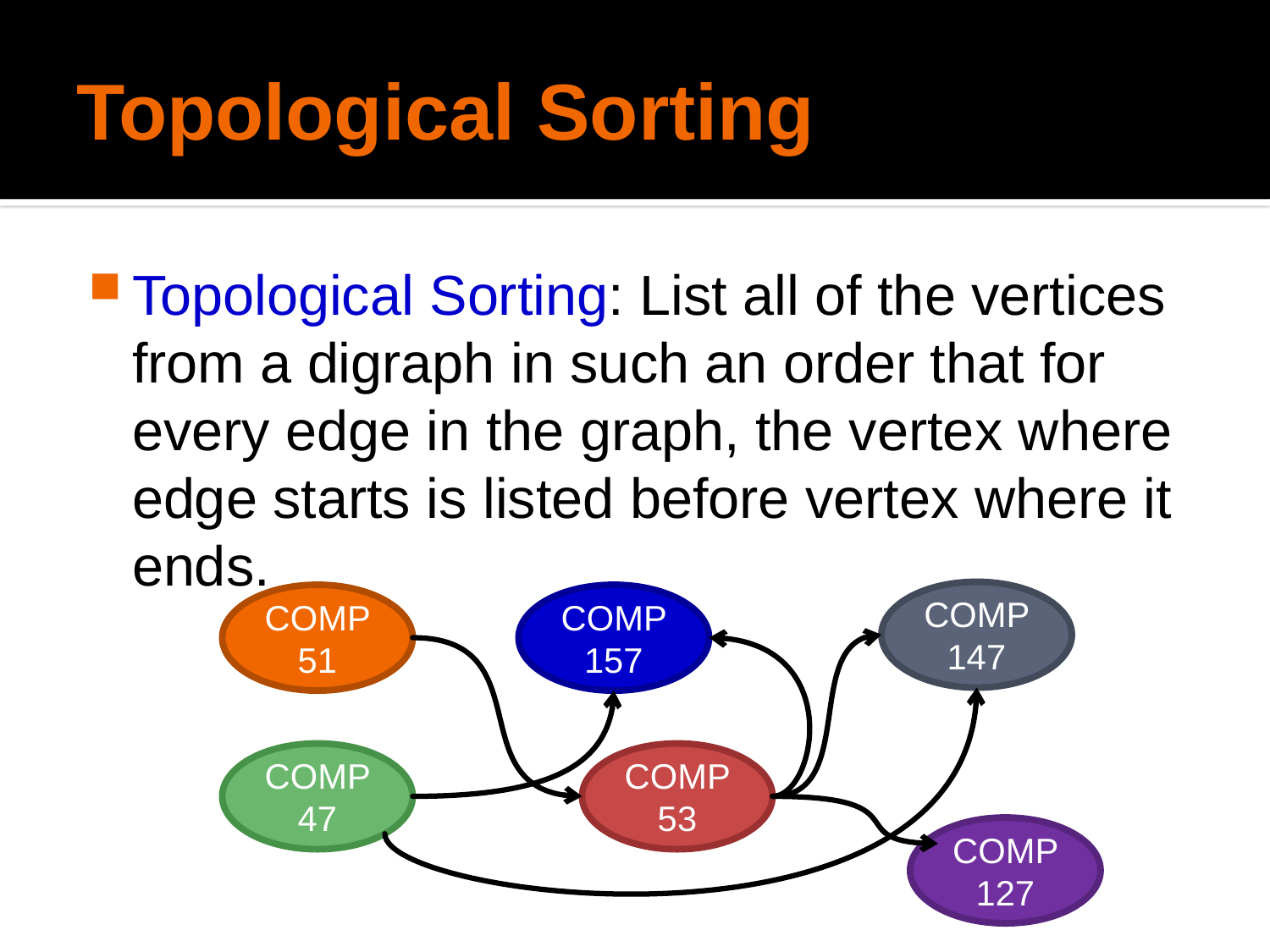

# Topological Sorting
Topological Sorting: List all of the vertices from a digraph in such an order that for every edge in the graph, the vertex where edge starts is listed before vertex where it ends.
COMP 147
COMP 51
COMP 157
COMP 47
COMP 53
COMP 127